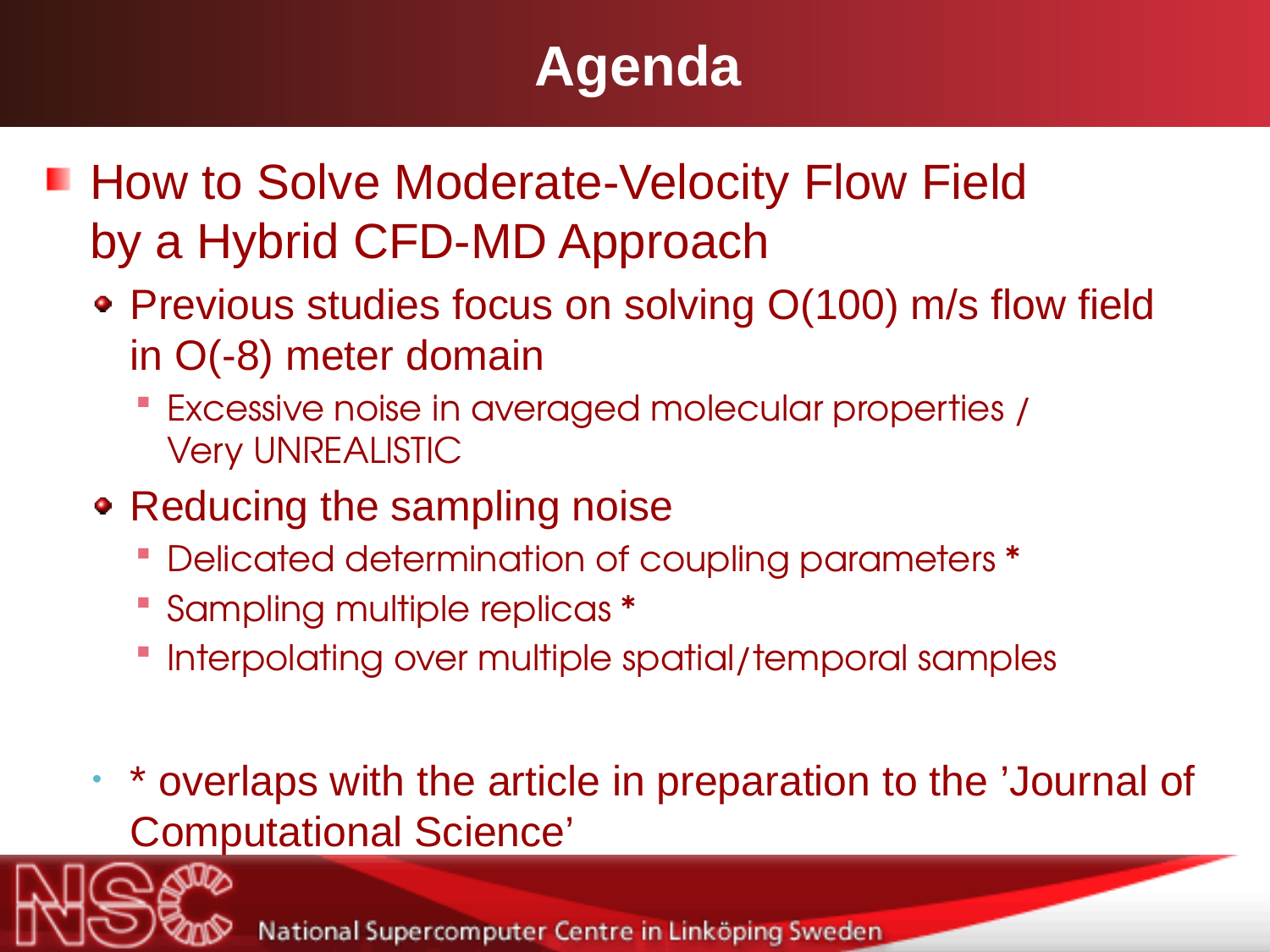

# Agenda
How to Solve Moderate-Velocity Flow Field
by a Hybrid CFD-MD Approach
Previous studies focus on solving O(100) m/s flow field
in O(-8) meter domain
Excessive noise in averaged molecular properties /
Very UNREALISTIC
Reducing the sampling noise
Delicated determination of coupling parameters *
Sampling multiple replicas *
Interpolating over multiple spatial/temporal samples

* overlaps with the article in preparation to the ’Journal of Computational Science’